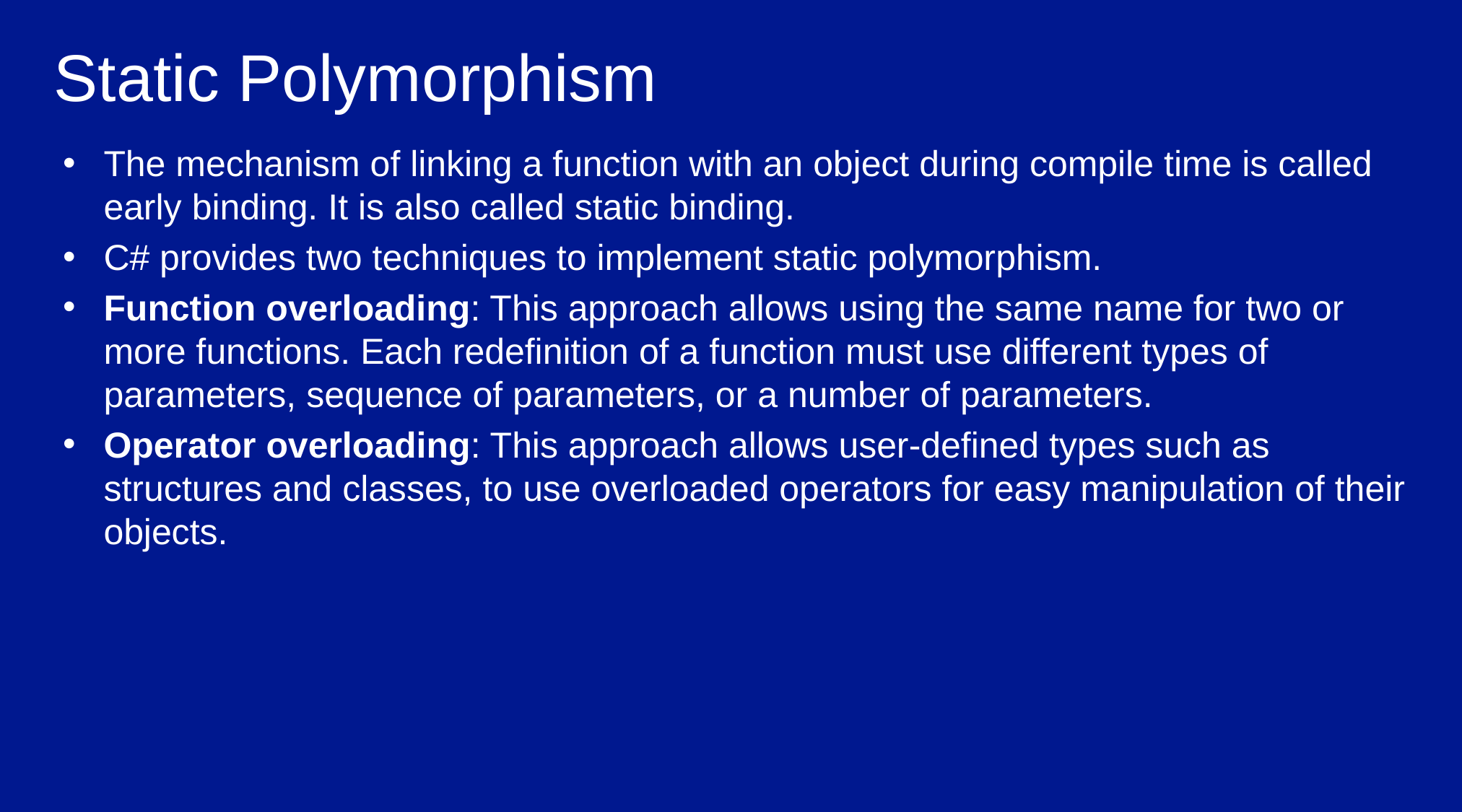

# Static Polymorphism
The mechanism of linking a function with an object during compile time is called early binding. It is also called static binding.
C# provides two techniques to implement static polymorphism.
Function overloading: This approach allows using the same name for two or more functions. Each redefinition of a function must use different types of parameters, sequence of parameters, or a number of parameters.
Operator overloading: This approach allows user-defined types such as structures and classes, to use overloaded operators for easy manipulation of their objects.